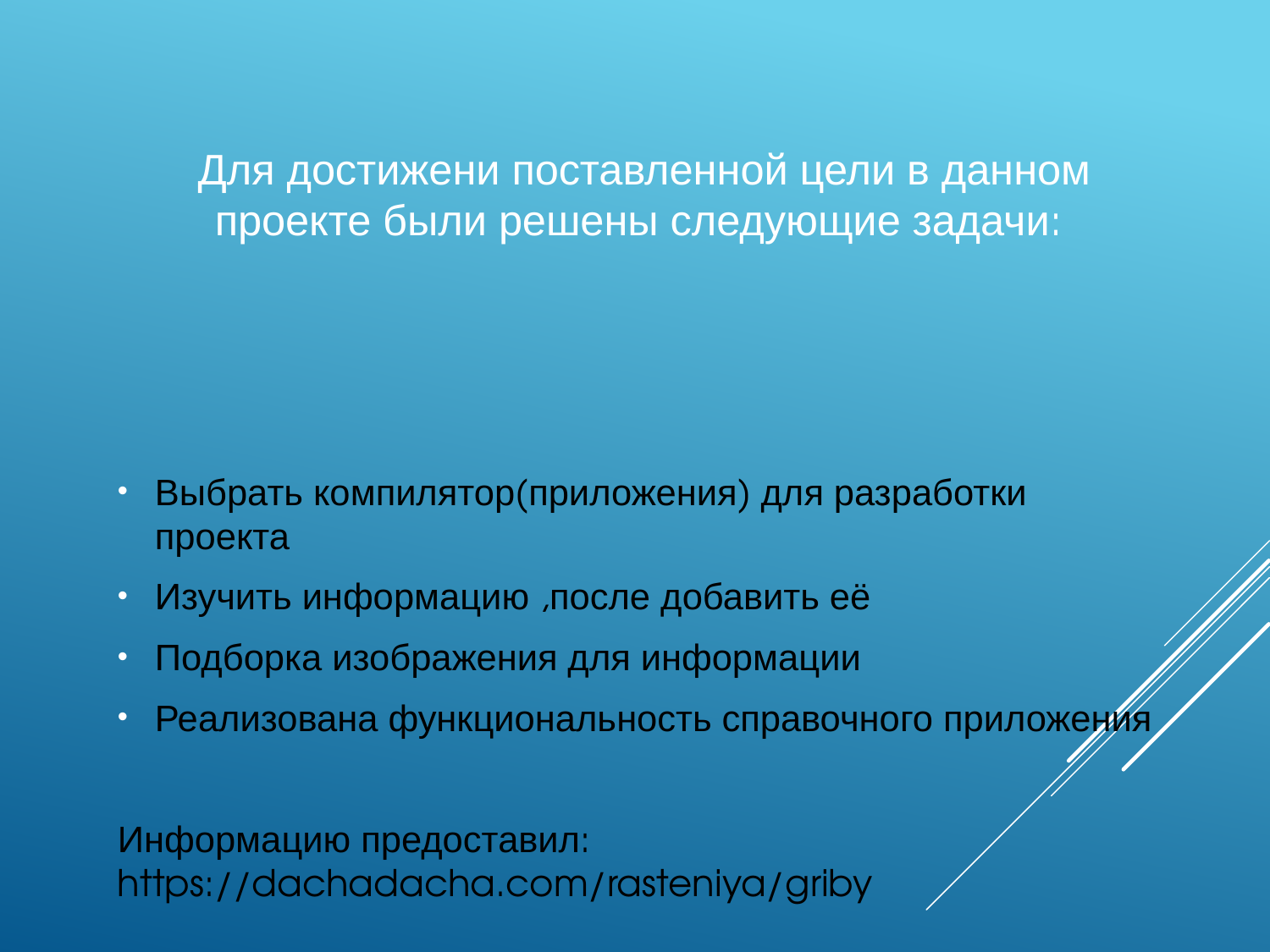

Для достижени поставленной цели в данном проекте были решены следующие задачи:

Выбрать компилятор(приложения) для разработки проекта
Изучить информацию ,после добавить её
Подборка изображения для информации
Реализована функциональность справочного приложения

Информацию предоставил: https://dachadacha.com/rasteniya/griby